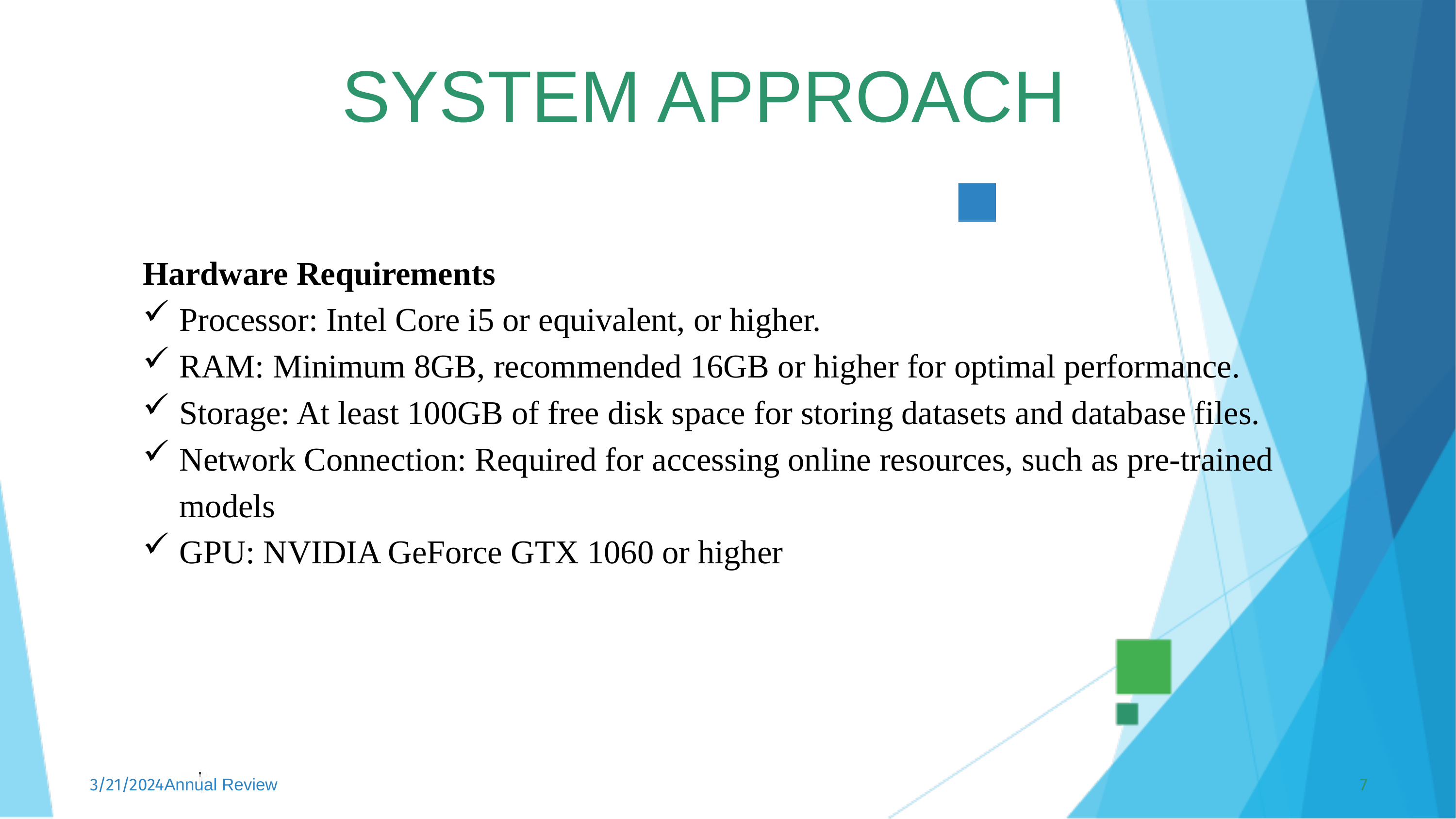

SYSTEM APPROACH

Hardware Requirements
Processor: Intel Core i5 or equivalent, or higher.
RAM: Minimum 8GB, recommended 16GB or higher for optimal performance.
Storage: At least 100GB of free disk space for storing datasets and database files.
Network Connection: Required for accessing online resources, such as pre-trained models
GPU: NVIDIA GeForce GTX 1060 or higher

3/21/2024Annual Review
7